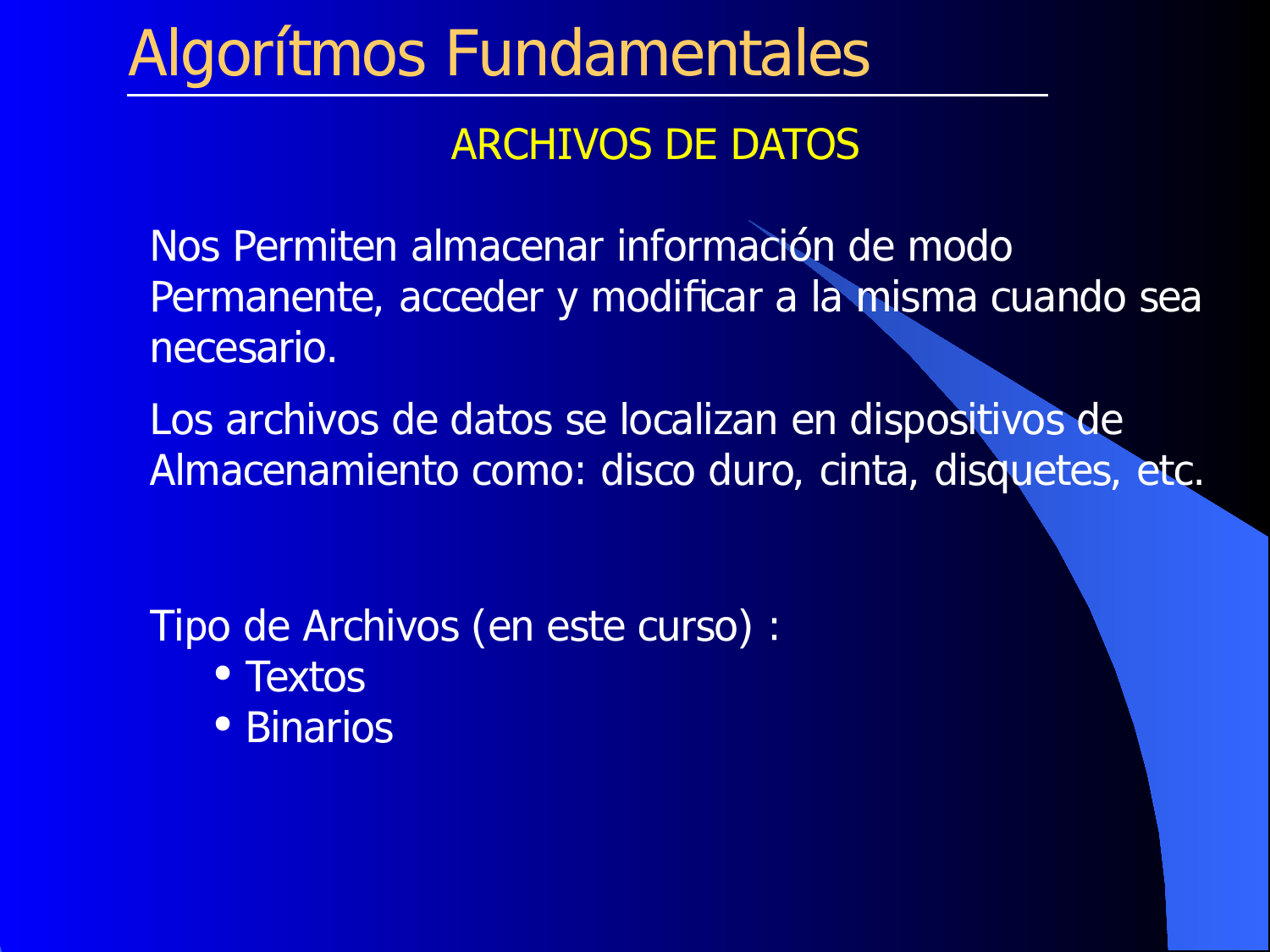

Algorítmos Fundamentales
ARCHIVOS DE DATOS
Nos Permiten almacenar información de modo
Permanente, acceder y modificar a la misma cuando sea
necesario.
Los archivos de datos se localizan en dispositivos de
Almacenamiento como: disco duro, cinta, disquetes, etc.
Tipo de Archivos (en este curso) :
 Textos
 Binarios